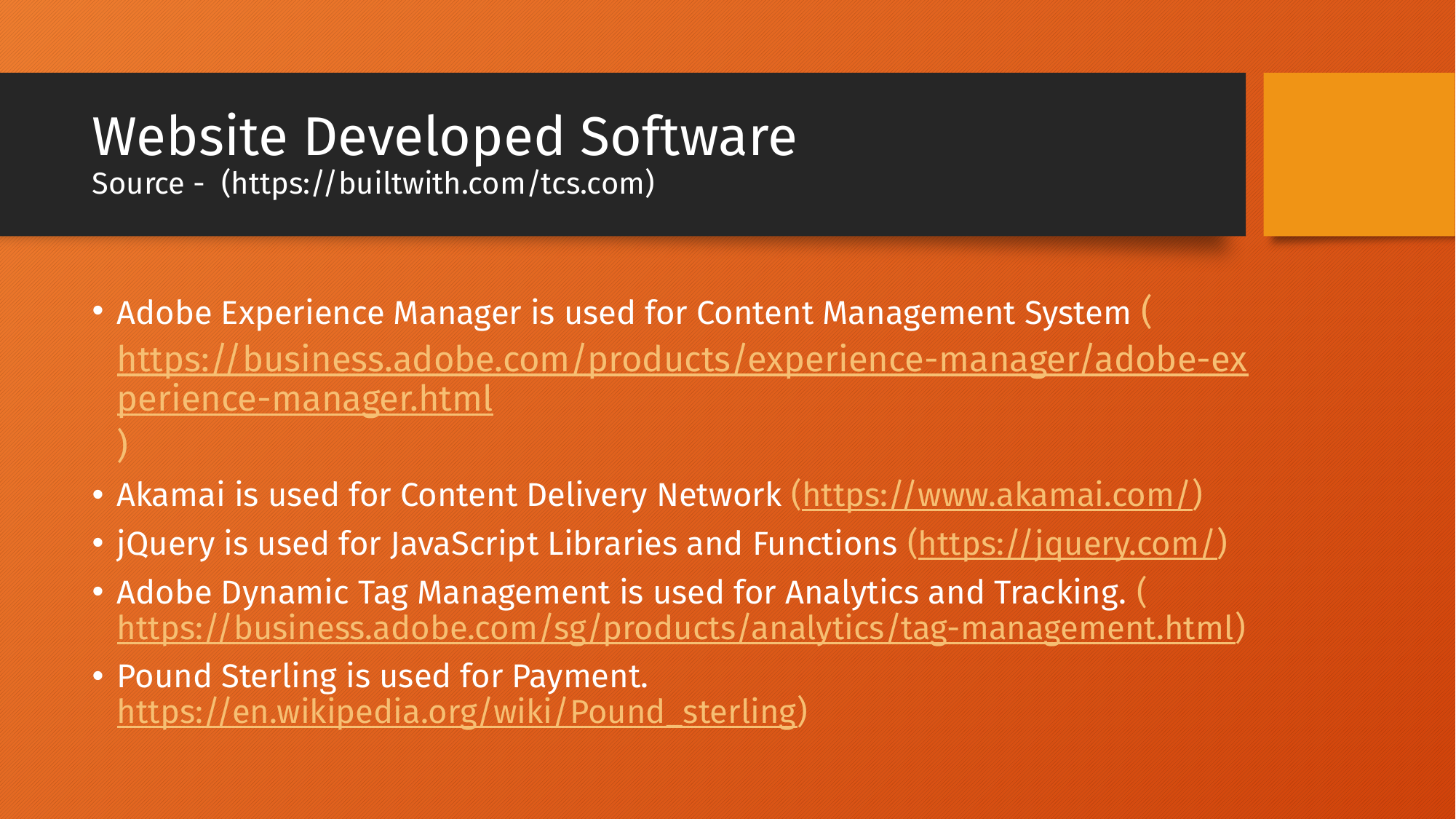

# Website Developed Software Source -  (https://builtwith.com/tcs.com)
Adobe Experience Manager is used for Content Management System (https://business.adobe.com/products/experience-manager/adobe-experience-manager.html)
Akamai is used for Content Delivery Network (https://www.akamai.com/)
jQuery is used for JavaScript Libraries and Functions (https://jquery.com/)
Adobe Dynamic Tag Management is used for Analytics and Tracking. (https://business.adobe.com/sg/products/analytics/tag-management.html)
Pound Sterling is used for Payment. https://en.wikipedia.org/wiki/Pound_sterling)